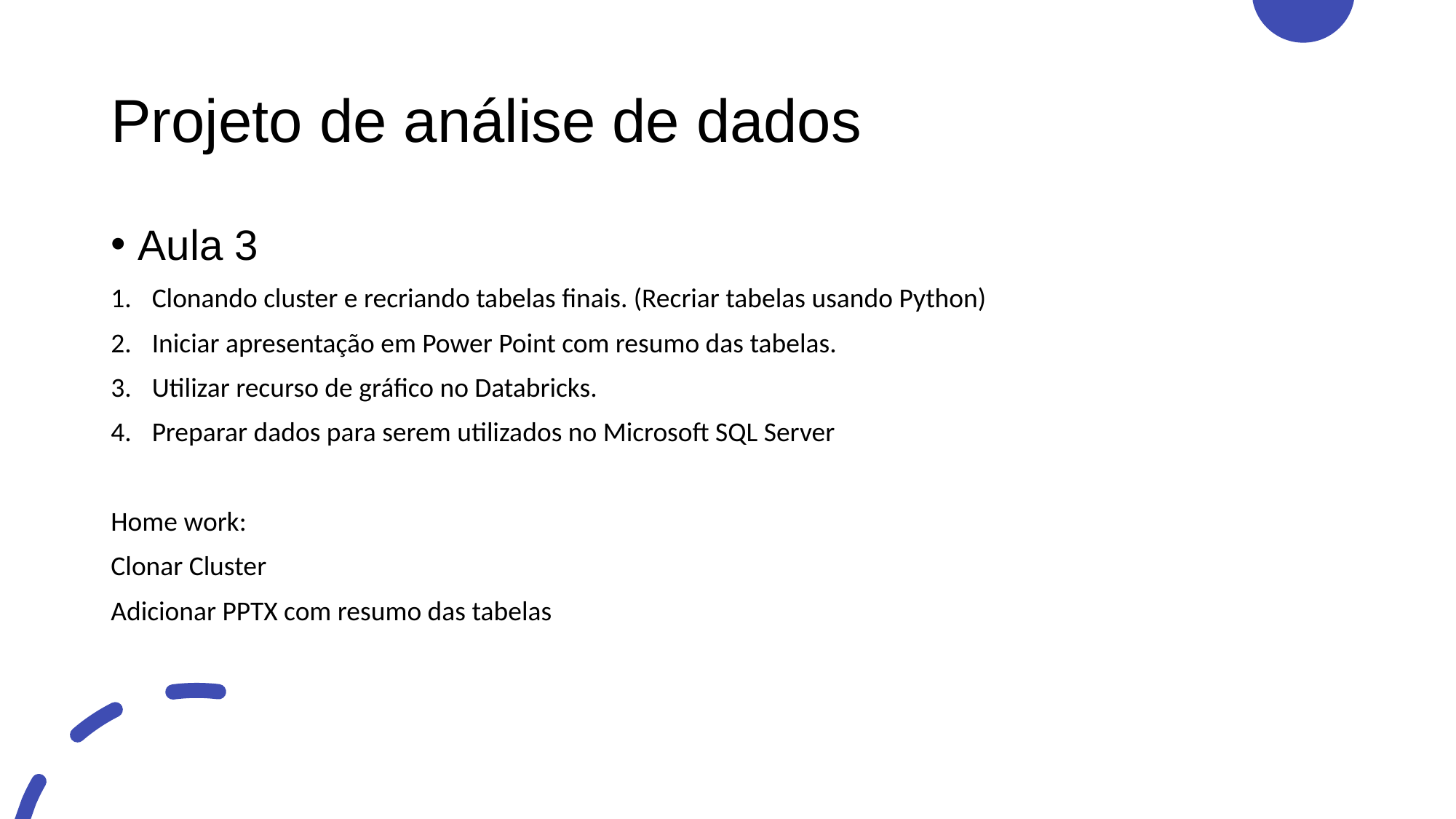

# Projeto de análise de dados
Aula 3
Clonando cluster e recriando tabelas finais. (Recriar tabelas usando Python)
Iniciar apresentação em Power Point com resumo das tabelas.
Utilizar recurso de gráfico no Databricks.
Preparar dados para serem utilizados no Microsoft SQL Server

Home work:
Clonar Cluster
Adicionar PPTX com resumo das tabelas